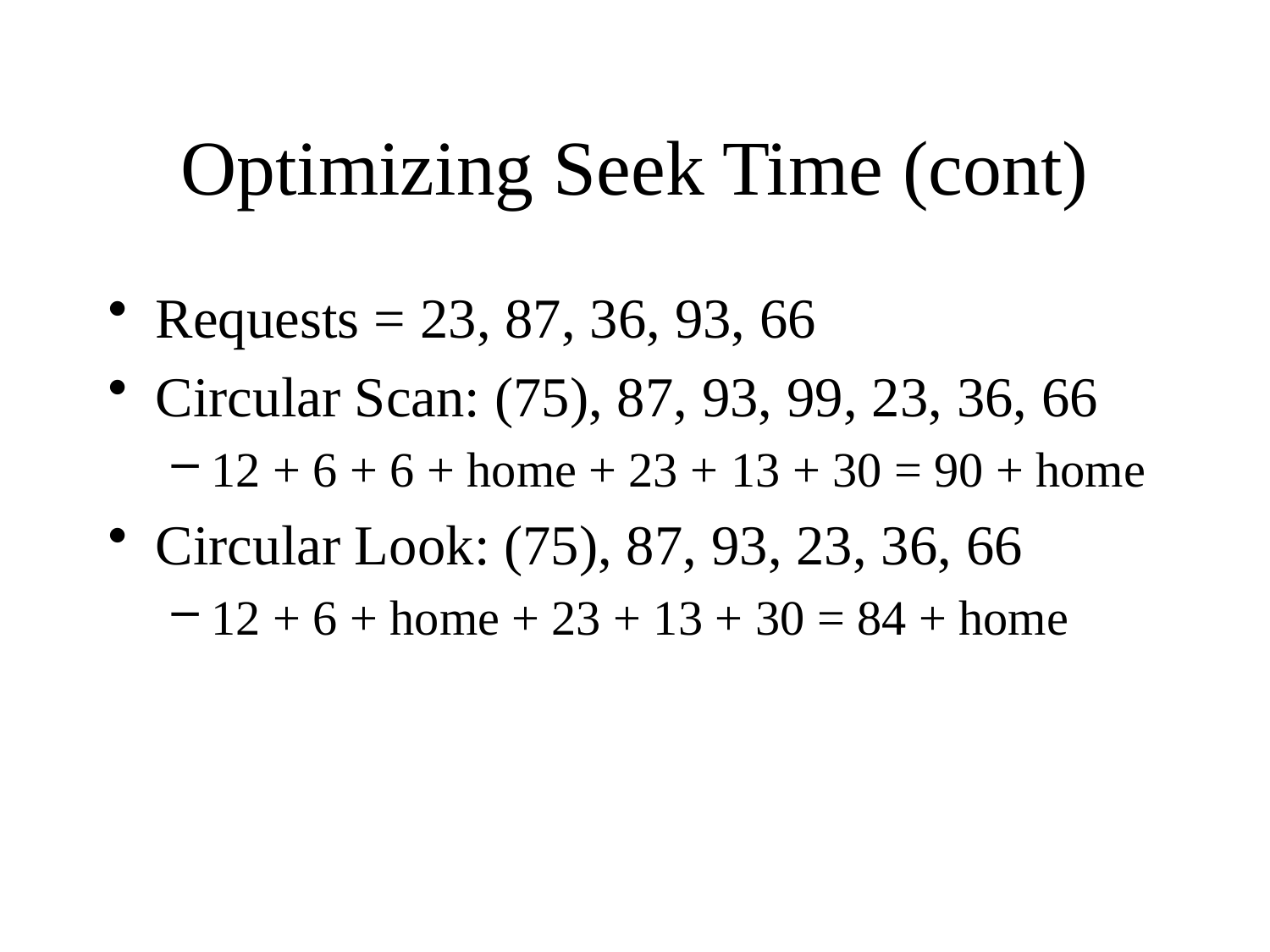

# Optimizing Seek Time (cont)
Requests = 23, 87, 36, 93, 66
Circular Scan: (75), 87, 93, 99, 23, 36, 66
12 + 6 + 6 + home + 23 + 13 + 30 = 90 + home
Circular Look: (75), 87, 93, 23, 36, 66
12 + 6 + home + 23 + 13 + 30 = 84 + home